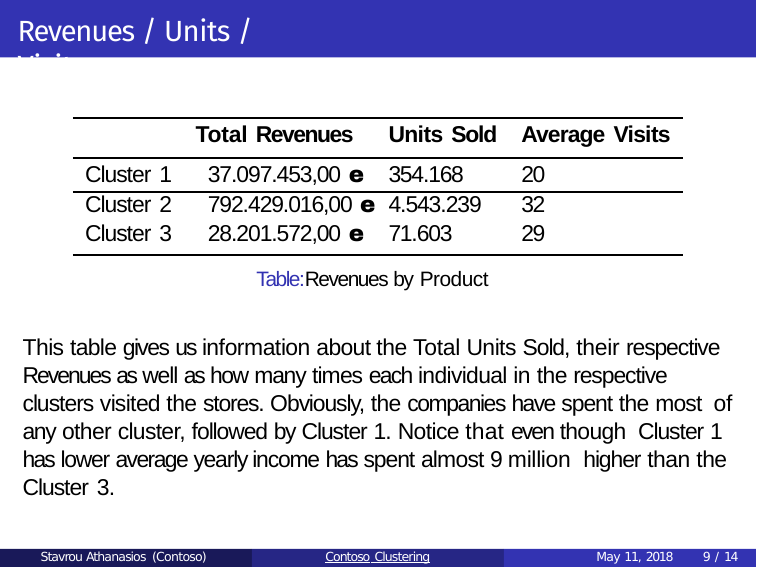

# Revenues / Units / Visits
| Total Revenues | Units Sold | Average Visits |
| --- | --- | --- |
| Cluster 1 37.097.453,00 e | 354.168 | 20 |
| Cluster 2 792.429.016,00 e | 4.543.239 | 32 |
| Cluster 3 28.201.572,00 e | 71.603 | 29 |
Table:Revenues by Product

This table gives us information about the Total Units Sold, their respective  Revenues as well as how many times each individual in the respective  clusters visited the stores. Obviously, the companies have spent the most  of any other cluster, followed by Cluster 1. Notice that even though  Cluster 1 has lower average yearly income has spent almost 9 million  higher than the Cluster 3.

Stavrou Athanasios (Contoso)
Contoso Clustering
May 11, 2018
9 / 14